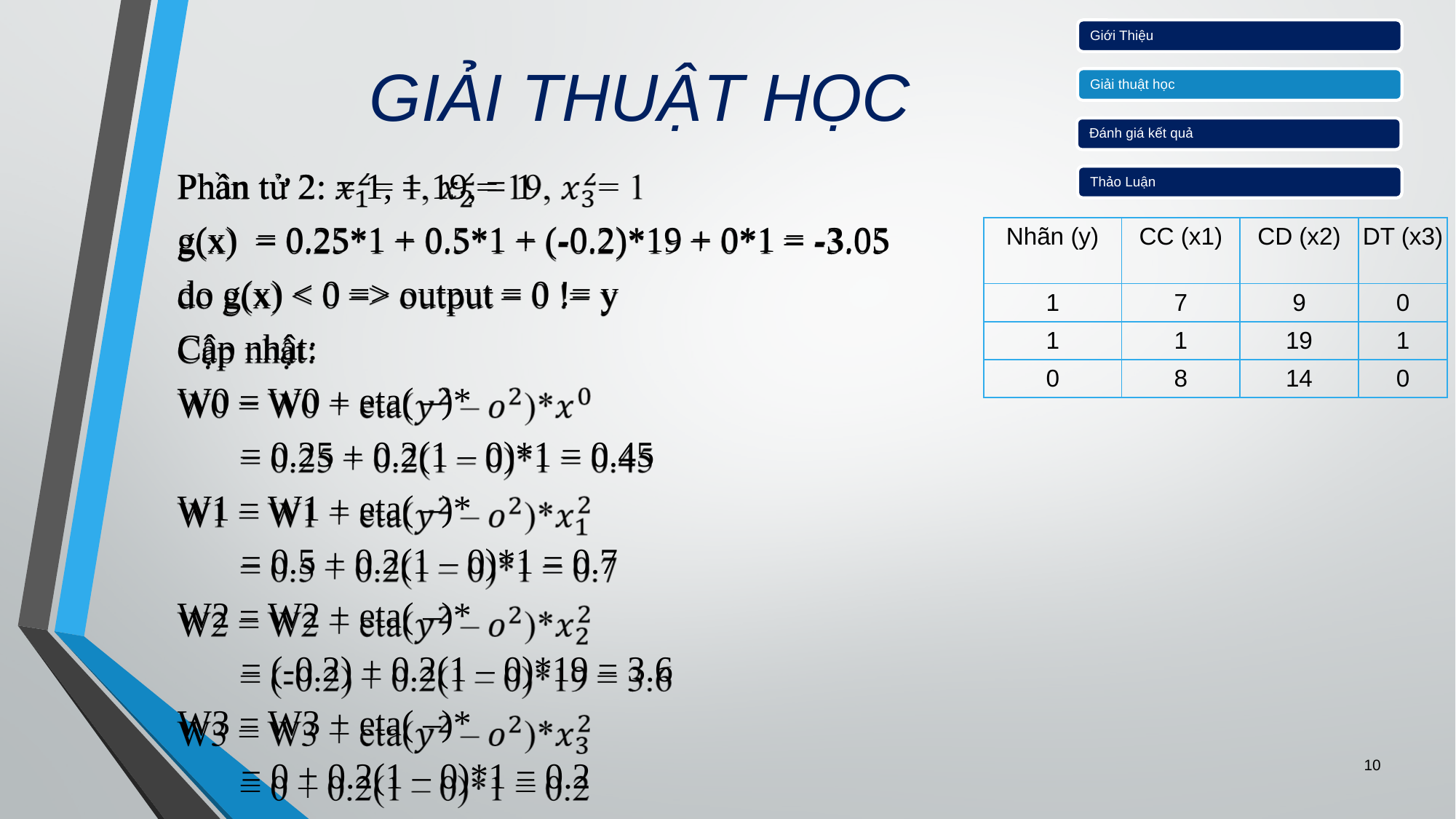

GIẢI THUẬT HỌC
Giới Thiệu

Giải thuật học

Đánh giá kết quả

Thảo Luận

Phần tử 2: = 1, = 19, = 1

g(x)  = 0.25*1 + 0.5*1 + (-0.2)*19 + 0*1 = -3.05

do g(x) < 0 => output = 0 != y

Cập nhật:

W0 = W0 + eta( –)*

       = 0.25 + 0.2(1 – 0)*1 = 0.45

W1 = W1 + eta( –)*

       = 0.5 + 0.2(1 – 0)*1 = 0.7

W2 = W2 + eta( –)*

       = (-0.2) + 0.2(1 – 0)*19 = 3.6

W3 = W3 + eta( –)*

       = 0 + 0.2(1 – 0)*1 = 0.2

| Nhãn (y) | CC (x1) | CD (x2) | DT (x3) |
| --- | --- | --- | --- |
| 1 | 7 | 9 | 0 |
| 1 | 1 | 19 | 1 |
| 0 | 8 | 14 | 0 |

10